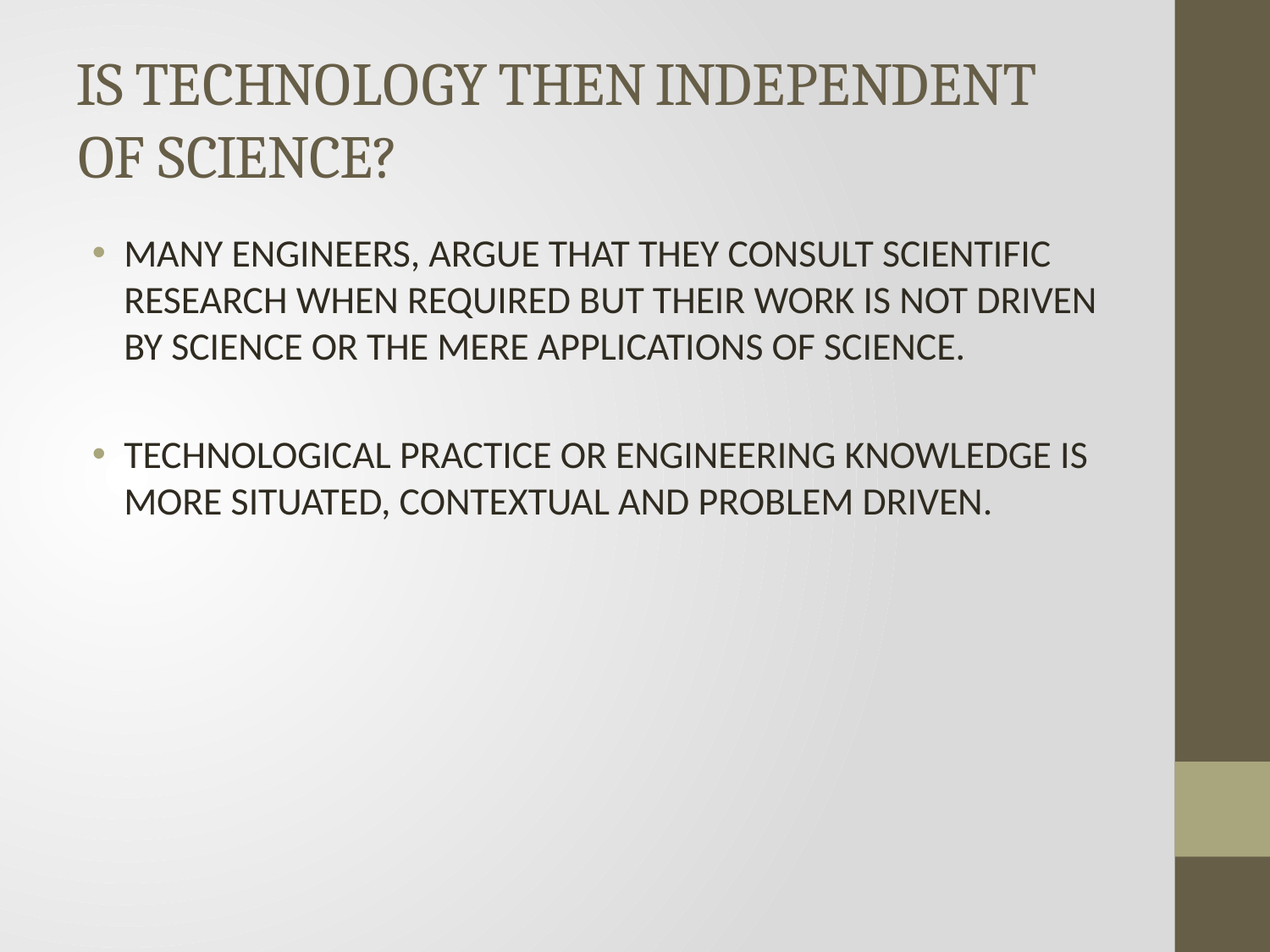

# IS TECHNOLOGY THEN INDEPENDENT OF SCIENCE?
MANY ENGINEERS, ARGUE THAT THEY CONSULT SCIENTIFIC RESEARCH WHEN REQUIRED BUT THEIR WORK IS NOT DRIVEN BY SCIENCE OR THE MERE APPLICATIONS OF SCIENCE.

TECHNOLOGICAL PRACTICE OR ENGINEERING KNOWLEDGE IS MORE SITUATED, CONTEXTUAL AND PROBLEM DRIVEN.